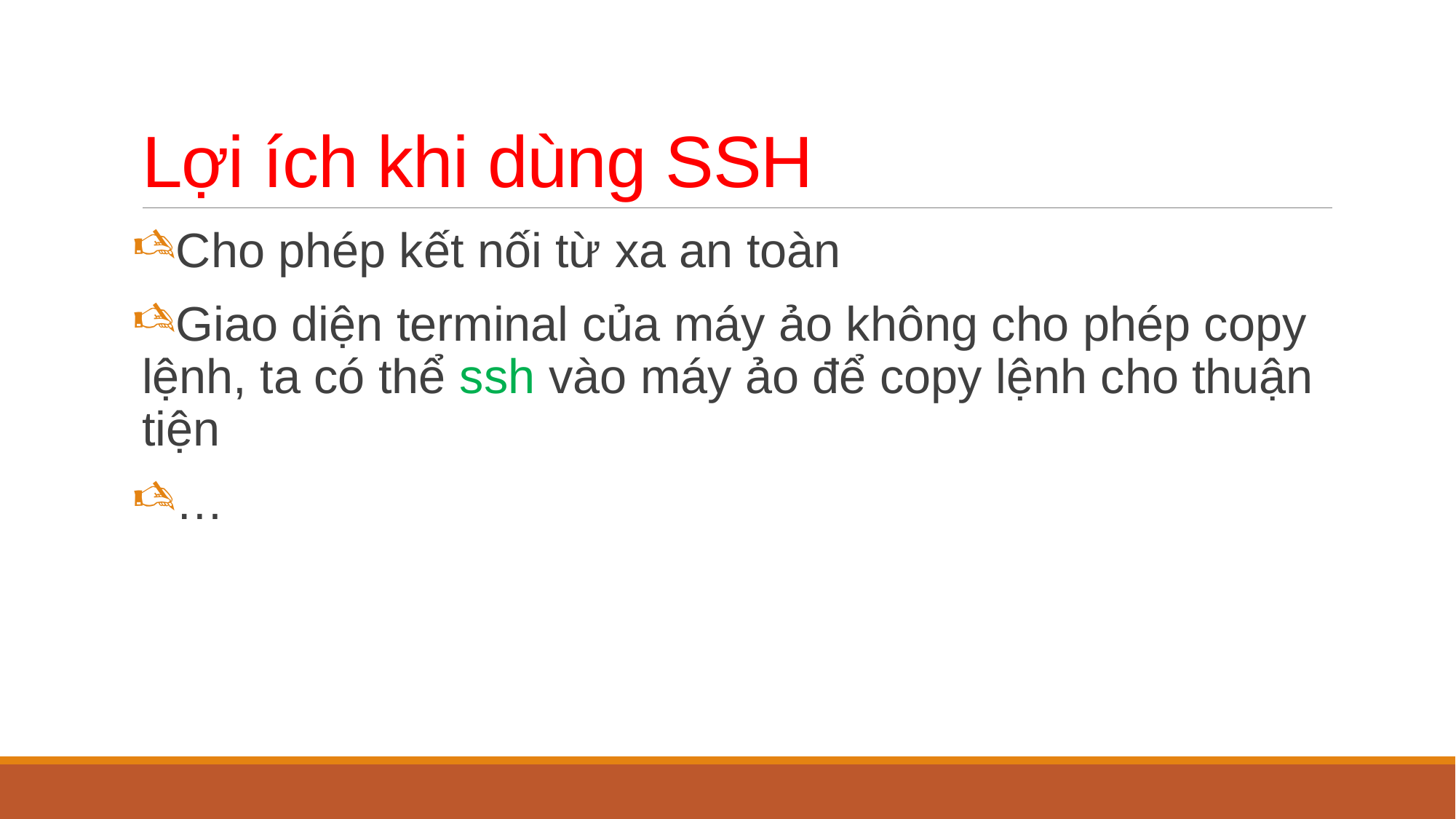

# Lợi ích khi dùng SSH
Cho phép kết nối từ xa an toàn
Giao diện terminal của máy ảo không cho phép copy lệnh, ta có thể ssh vào máy ảo để copy lệnh cho thuận tiện
…